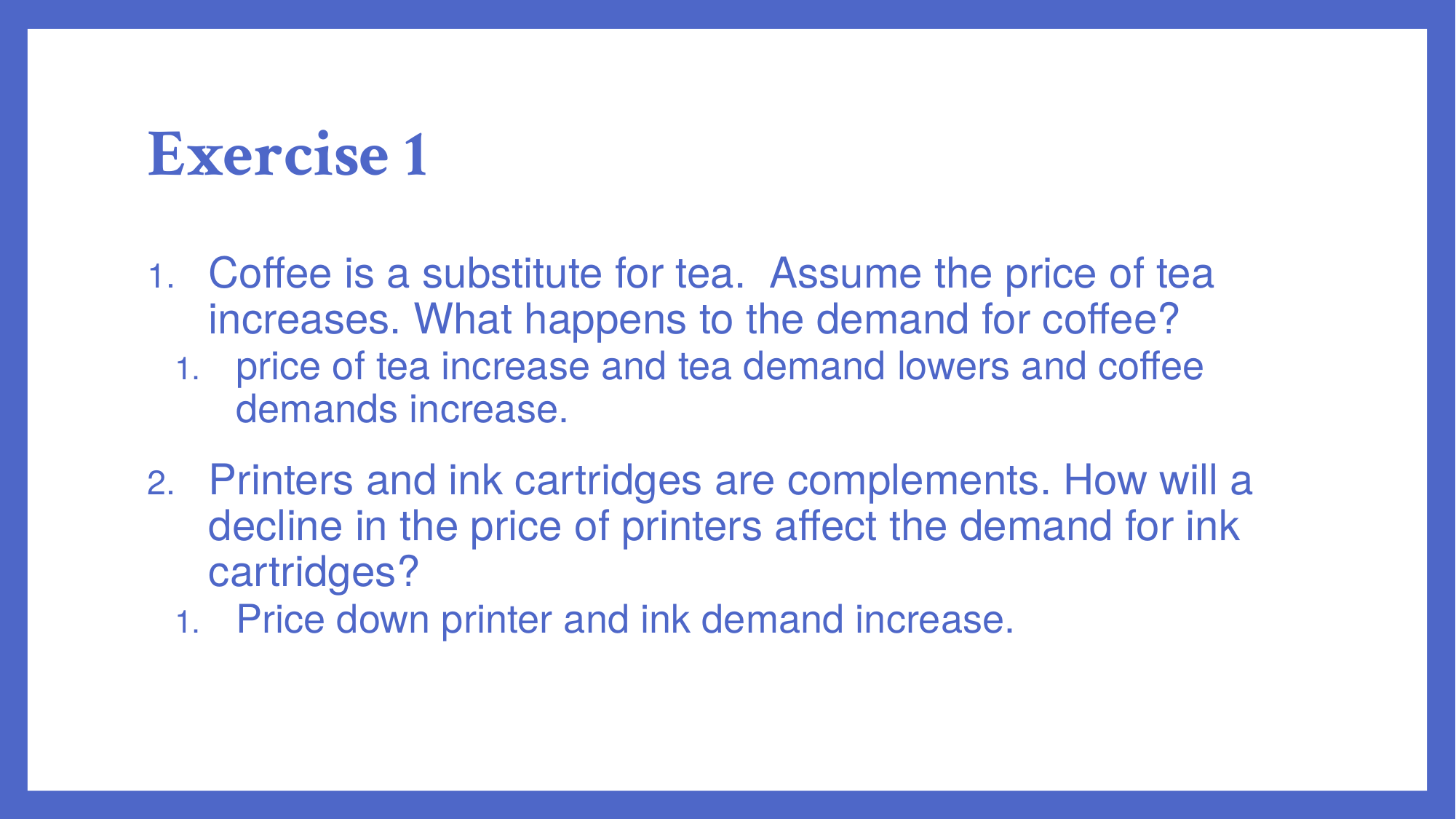

# Exercise 1
Coffee is a substitute for tea.  Assume the price of tea increases. What happens to the demand for coffee?
price of tea increase and tea demand lowers and coffee demands increase.
Printers and ink cartridges are complements. How will a decline in the price of printers affect the demand for ink cartridges?
Price down printer and ink demand increase.